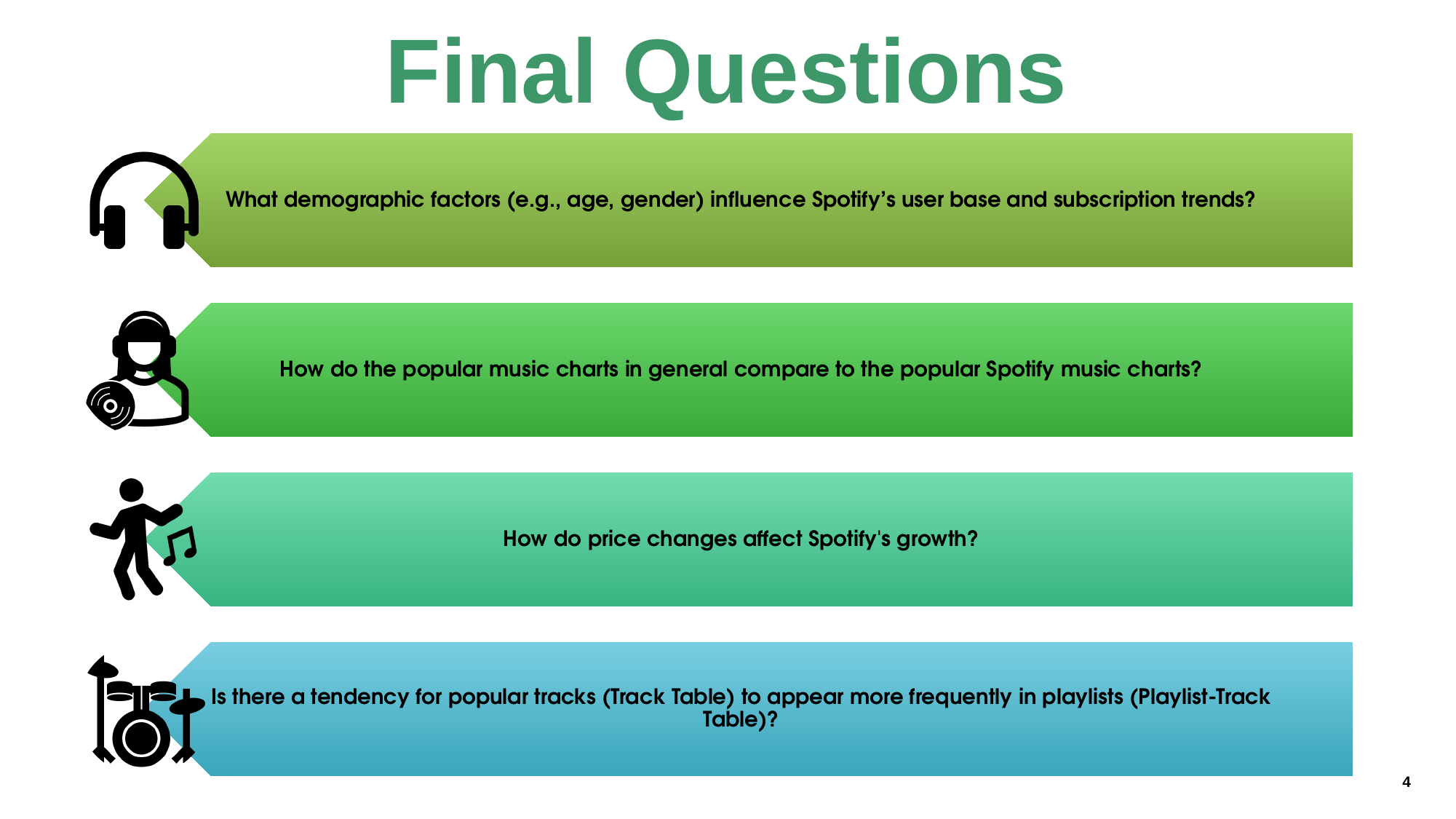

# Final Questions
What demographic factors (e.g., age, gender) influence Spotify’s user base and subscription trends?
How do the popular music charts in general compare to the popular Spotify music charts?
How do price changes affect Spotify's growth?
⁠Is there a tendency for popular tracks (Track Table) to appear more frequently in playlists (Playlist-Track Table)?
4